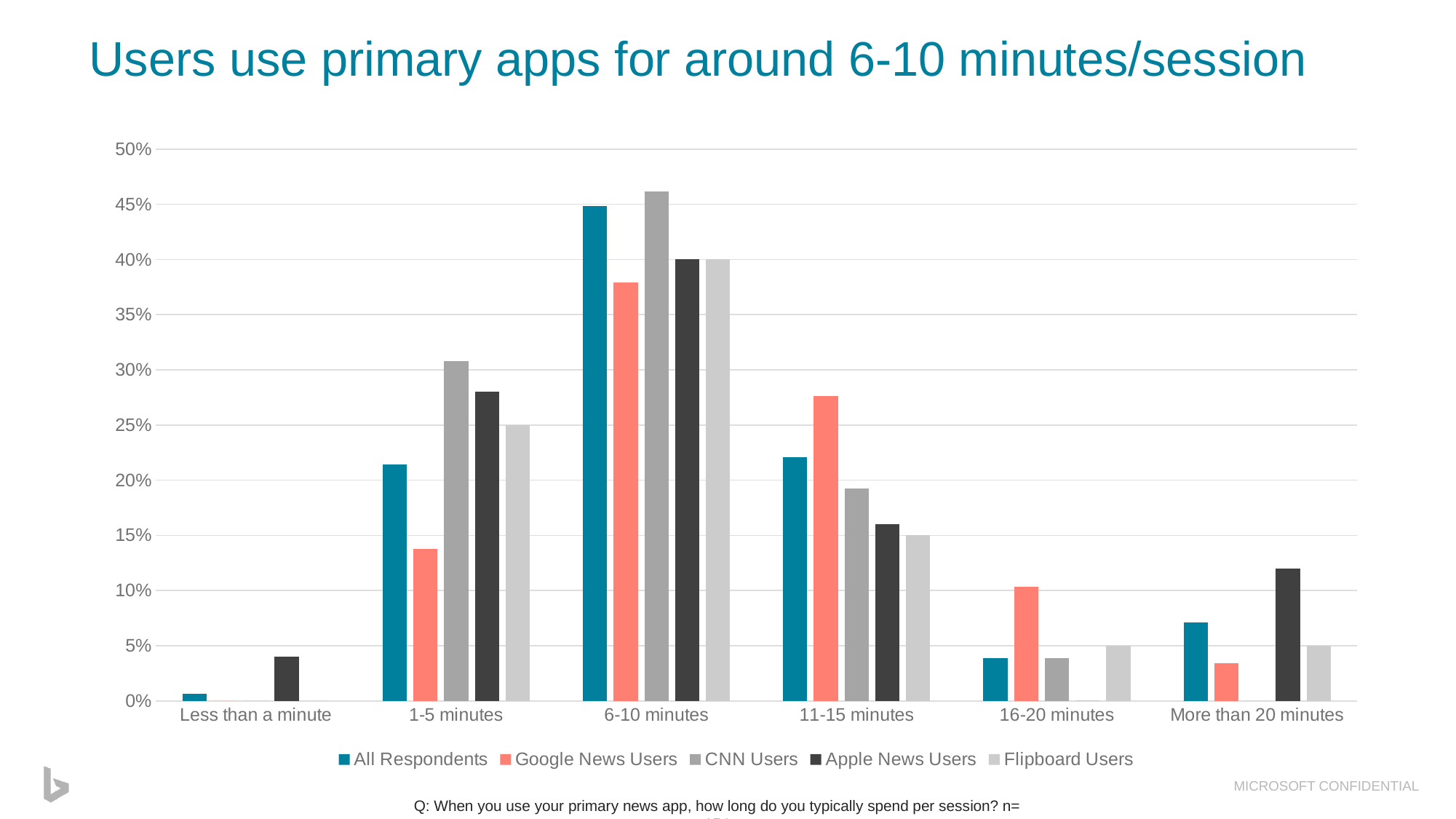

# Users use primary apps for around 6-10 minutes/session

### Chart

| Category | All Respondents | Google News Users | CNN Users | Apple News Users | Flipboard Users |
|---|---|---|---|---|---|
| Less than a minute | 0.0065 | 0.0 | 0.0 | 0.04 | 0.0 |
| 1-5 minutes | 0.2143 | 0.1379 | 0.3077 | 0.28 | 0.25 |
| 6-10 minutes | 0.4481 | 0.3793 | 0.4615 | 0.4 | 0.4 |
| 11-15 minutes | 0.2208 | 0.2759 | 0.1923 | 0.16 | 0.15 |
| 16-20 minutes | 0.039 | 0.1034 | 0.0385 | 0.0 | 0.05 |
| More than 20 minutes | 0.0714 | 0.0345 | 0.0 | 0.12 | 0.05 |

### Chart

| Category |
|---|
Q: When you use your primary news app, how long do you typically spend per session? n= 154